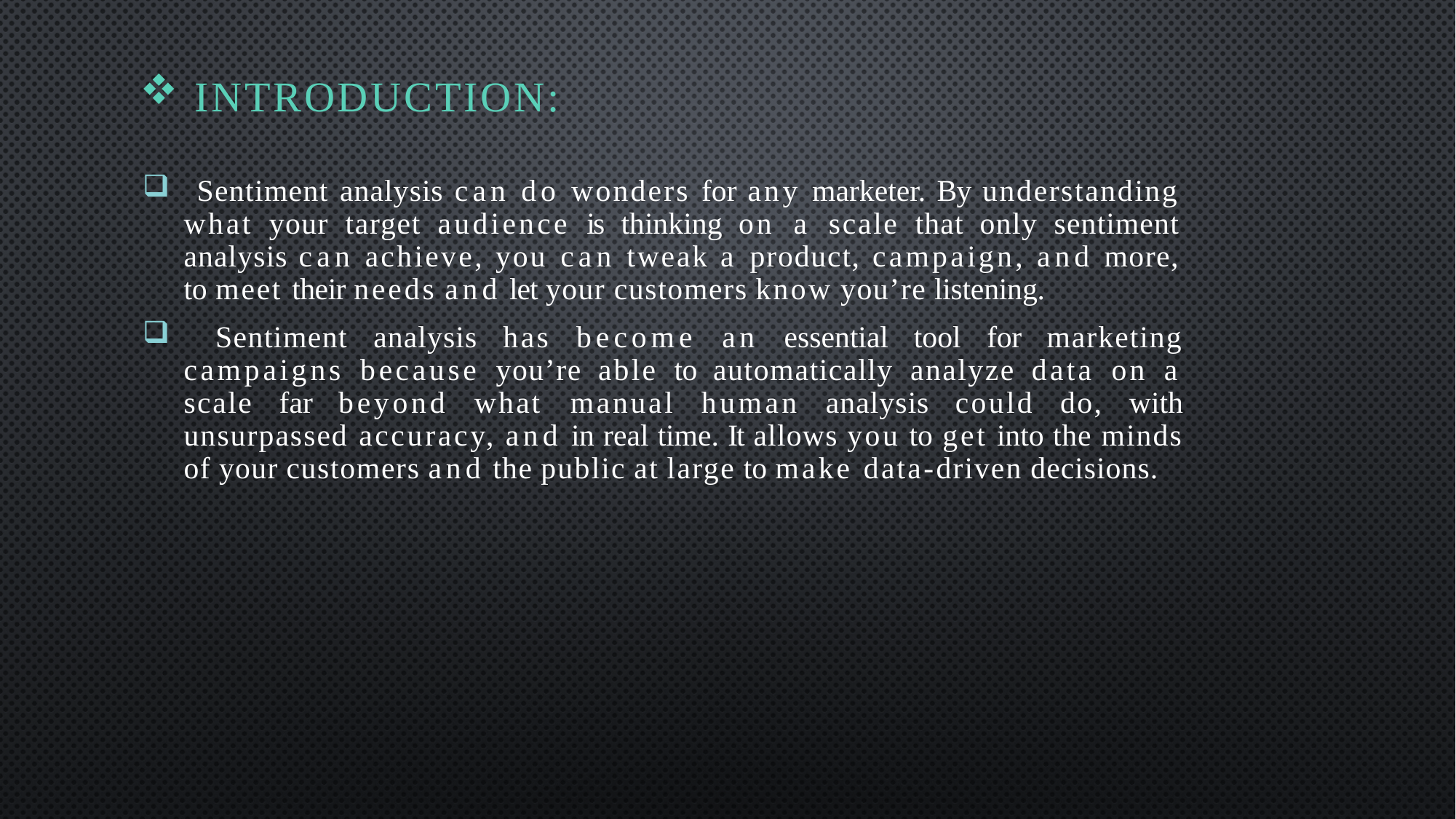

# INTRODUCTION:
 Sentiment analysis can do wonders for any marketer. By understanding what your target audience is thinking on a scale that only sentiment analysis can achieve, you can tweak a product, campaign, and more, to meet their needs and let your customers know you’re listening.
 Sentiment analysis has become an essential tool for marketing campaigns because you’re able to automatically analyze data on a scale far beyond what manual human analysis could do, with unsurpassed accuracy, and in real time. It allows you to get into the minds of your customers and the public at large to make data-driven decisions.